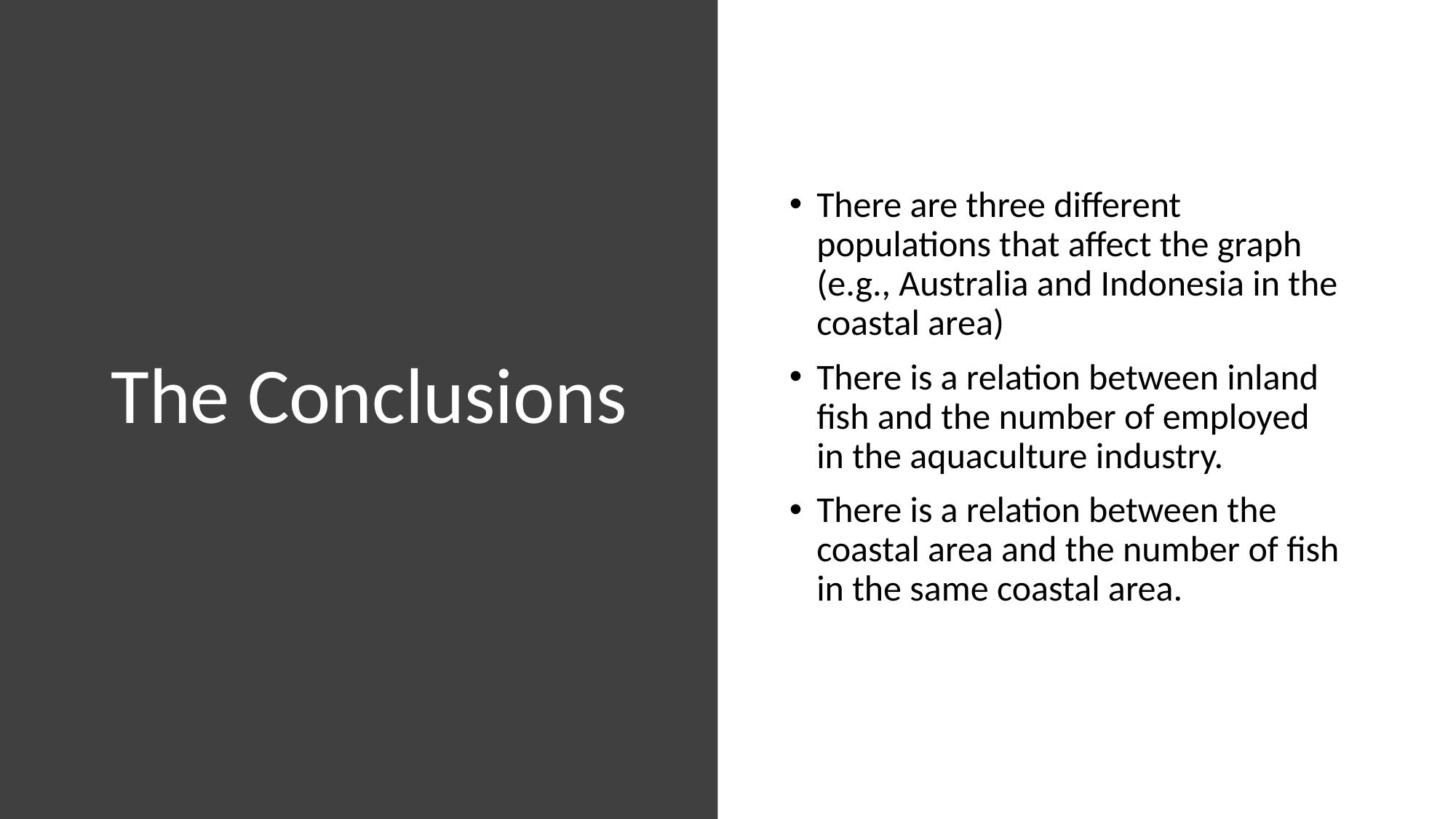

# The Conclusions
There are three different populations that affect the graph (e.g., Australia and Indonesia in the coastal area)
There is a relation between inland fish and the number of employed in the aquaculture industry.
There is a relation between the coastal area and the number of fish in the same coastal area.